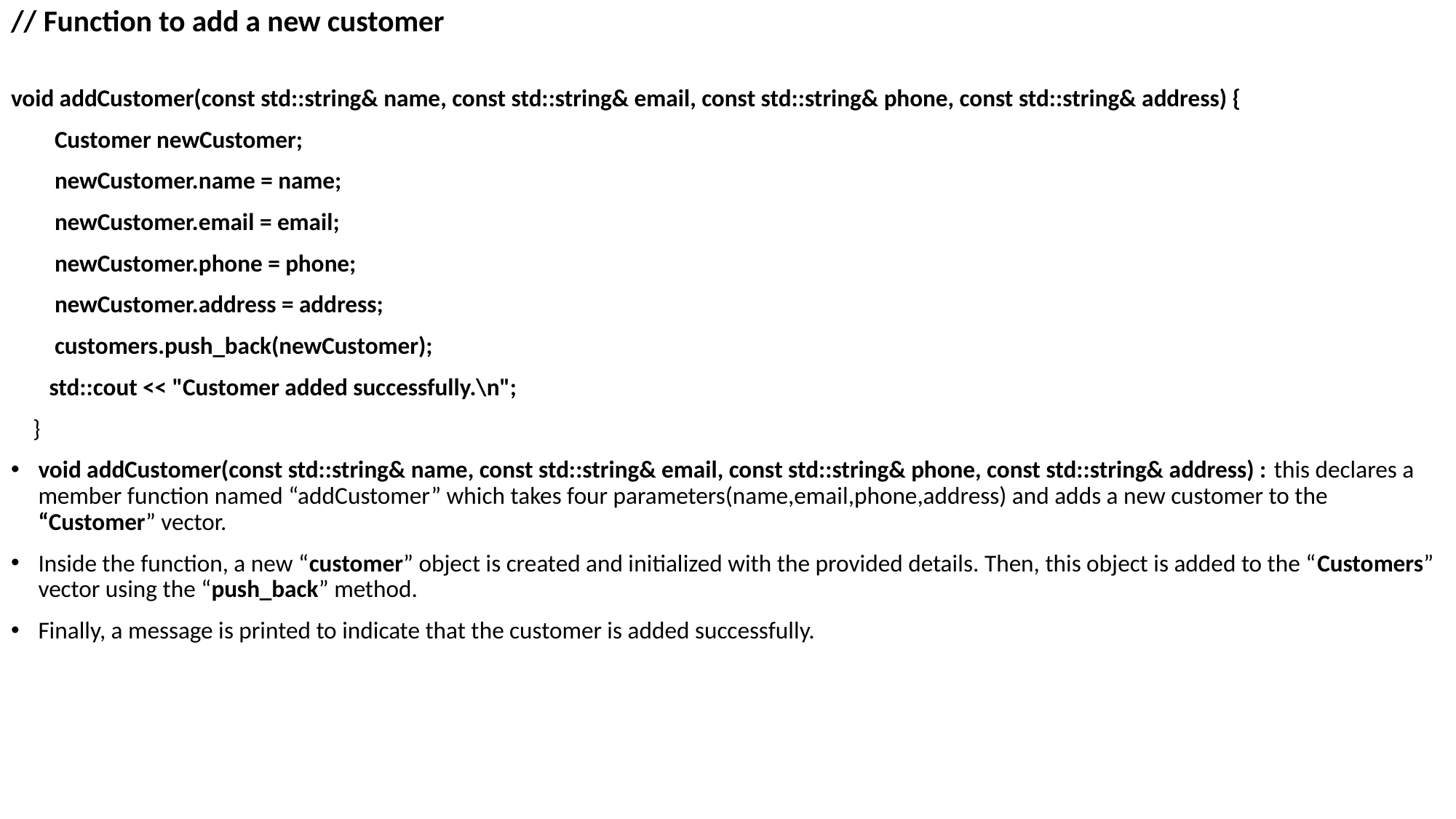

# // Function to add a new customer
void addCustomer(const std::string& name, const std::string& email, const std::string& phone, const std::string& address) {
        Customer newCustomer;
        newCustomer.name = name;
        newCustomer.email = email;
        newCustomer.phone = phone;
        newCustomer.address = address;
        customers.push_back(newCustomer);
       std::cout << "Customer added successfully.\n";
    }
void addCustomer(const std::string& name, const std::string& email, const std::string& phone, const std::string& address) : this declares a member function named “addCustomer” which takes four parameters(name,email,phone,address) and adds a new customer to the “Customer” vector.
Inside the function, a new “customer” object is created and initialized with the provided details. Then, this object is added to the “Customers” vector using the “push_back” method.
Finally, a message is printed to indicate that the customer is added successfully.